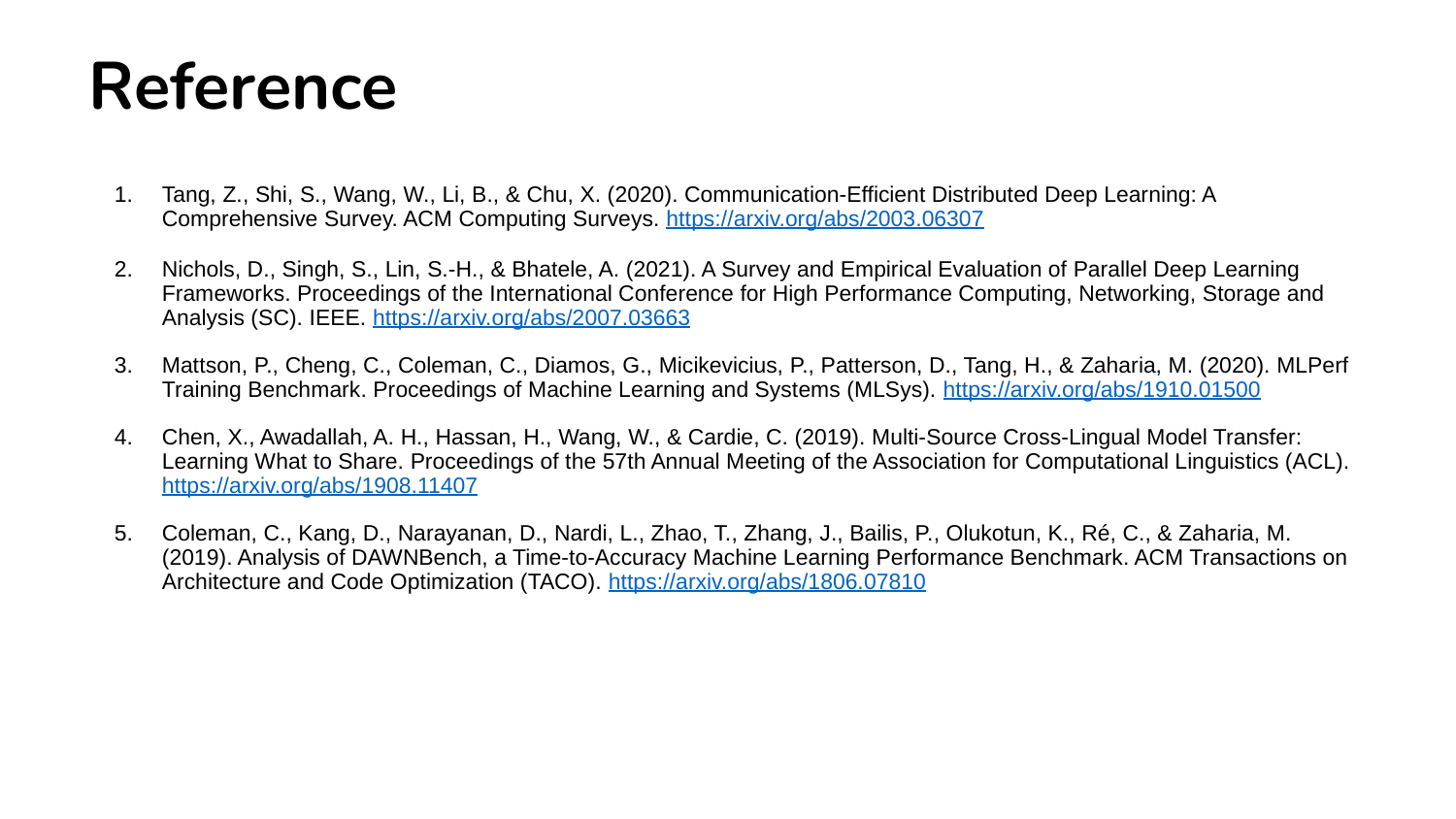

# Reference
Tang, Z., Shi, S., Wang, W., Li, B., & Chu, X. (2020). Communication-Efficient Distributed Deep Learning: A Comprehensive Survey. ACM Computing Surveys. https://arxiv.org/abs/2003.06307
Nichols, D., Singh, S., Lin, S.-H., & Bhatele, A. (2021). A Survey and Empirical Evaluation of Parallel Deep Learning Frameworks. Proceedings of the International Conference for High Performance Computing, Networking, Storage and Analysis (SC). IEEE. https://arxiv.org/abs/2007.03663
Mattson, P., Cheng, C., Coleman, C., Diamos, G., Micikevicius, P., Patterson, D., Tang, H., & Zaharia, M. (2020). MLPerf Training Benchmark. Proceedings of Machine Learning and Systems (MLSys). https://arxiv.org/abs/1910.01500
Chen, X., Awadallah, A. H., Hassan, H., Wang, W., & Cardie, C. (2019). Multi-Source Cross-Lingual Model Transfer: Learning What to Share. Proceedings of the 57th Annual Meeting of the Association for Computational Linguistics (ACL). https://arxiv.org/abs/1908.11407
Coleman, C., Kang, D., Narayanan, D., Nardi, L., Zhao, T., Zhang, J., Bailis, P., Olukotun, K., Ré, C., & Zaharia, M. (2019). Analysis of DAWNBench, a Time-to-Accuracy Machine Learning Performance Benchmark. ACM Transactions on Architecture and Code Optimization (TACO). https://arxiv.org/abs/1806.07810